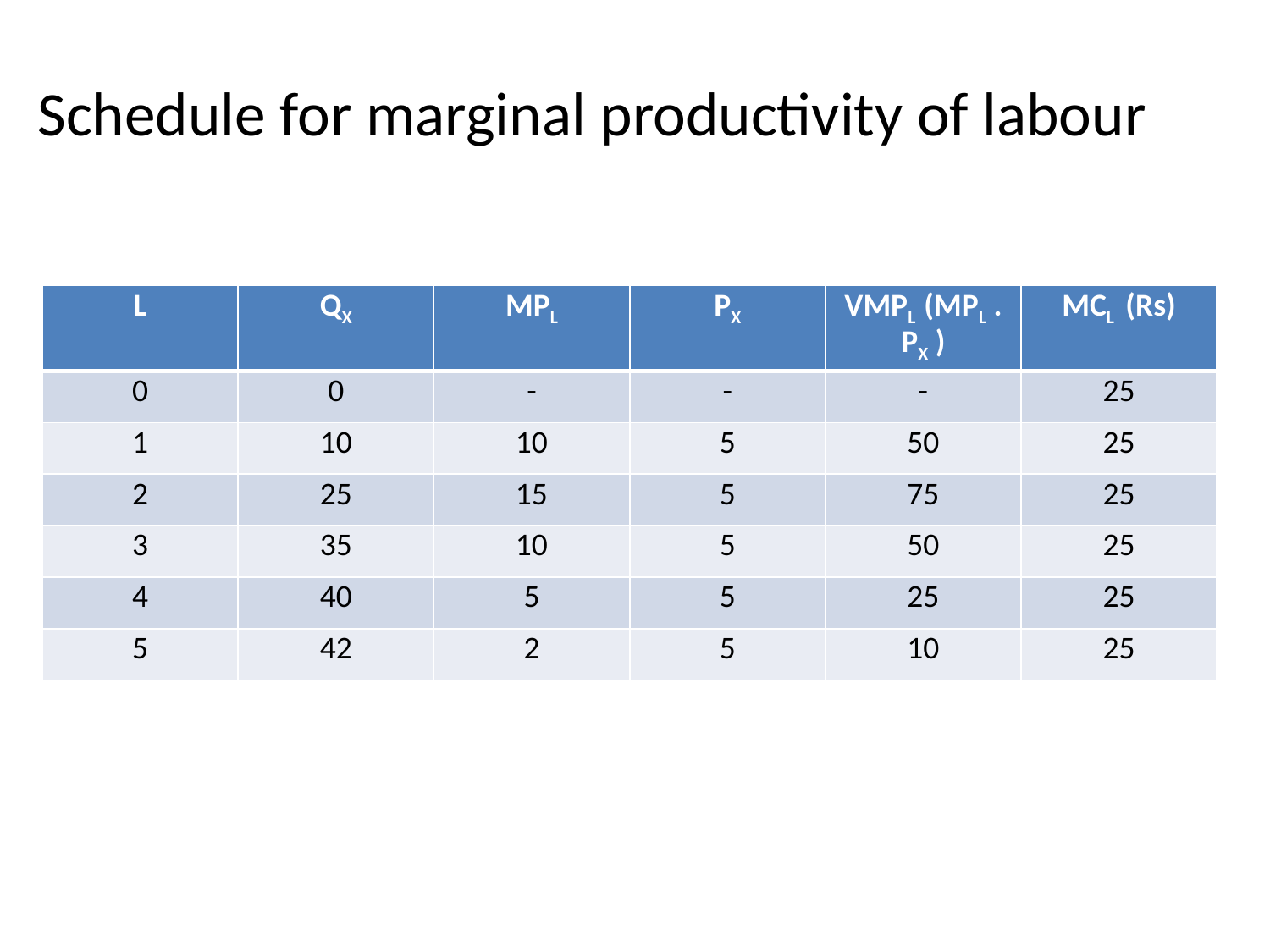

# Schedule for marginal productivity of labour
| L | QX | MPL | PX | VMPL (MPL . PX ) | MCL (Rs) |
| --- | --- | --- | --- | --- | --- |
| 0 | 0 | - | - | - | 25 |
| 1 | 10 | 10 | 5 | 50 | 25 |
| 2 | 25 | 15 | 5 | 75 | 25 |
| 3 | 35 | 10 | 5 | 50 | 25 |
| 4 | 40 | 5 | 5 | 25 | 25 |
| 5 | 42 | 2 | 5 | 10 | 25 |